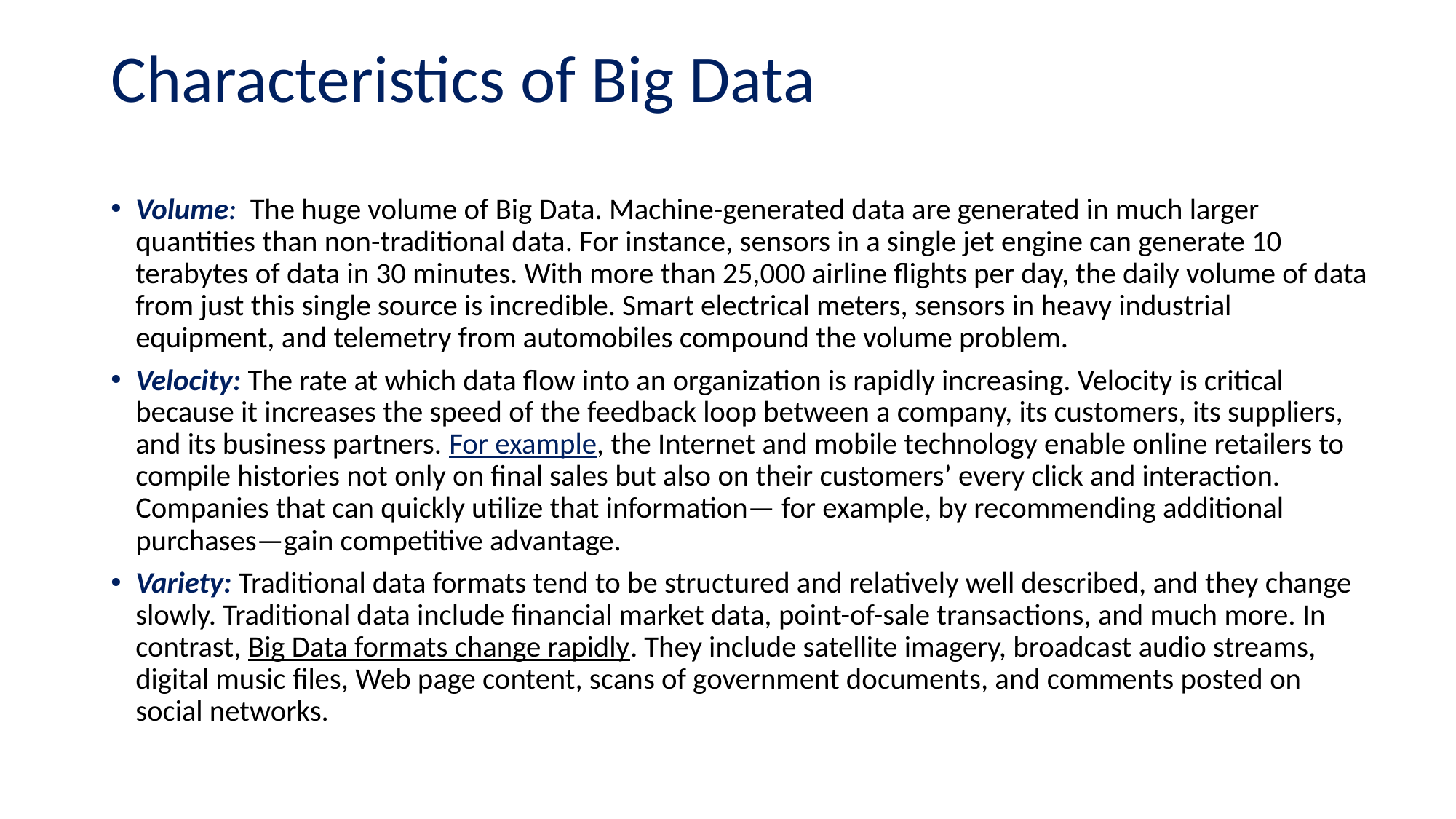

# Characteristics of Big Data
Volume:  The huge volume of Big Data. Machine-generated data are generated in much larger quantities than non-traditional data. For instance, sensors in a single jet engine can generate 10 terabytes of data in 30 minutes. With more than 25,000 airline flights per day, the daily volume of data from just this single source is incredible. Smart electrical meters, sensors in heavy industrial equipment, and telemetry from automobiles compound the volume problem.
Velocity: The rate at which data flow into an organization is rapidly increasing. Velocity is critical because it increases the speed of the feedback loop between a company, its customers, its suppliers, and its business partners. For example, the Internet and mobile technology enable online retailers to compile histories not only on final sales but also on their customers’ every click and interaction. Companies that can quickly utilize that information— for example, by recommending additional purchases—gain competitive advantage.
Variety: Traditional data formats tend to be structured and relatively well described, and they change slowly. Traditional data include financial market data, point-of-sale transactions, and much more. In contrast, Big Data formats change rapidly. They include satellite imagery, broadcast audio streams, digital music files, Web page content, scans of government documents, and comments posted on social networks.